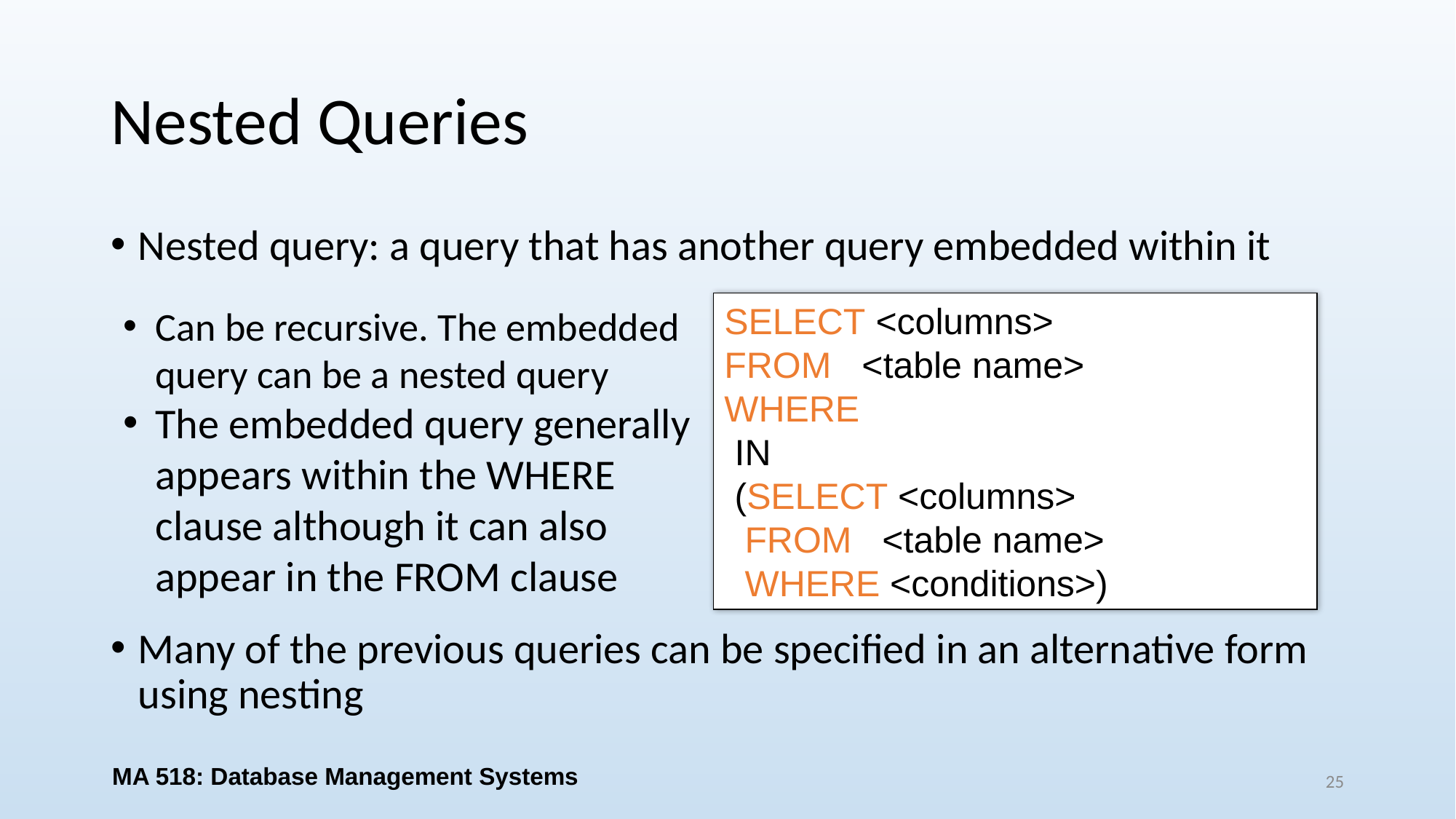

# Nested Queries
Nested query: a query that has another query embedded within it

Many of the previous queries can be specified in an alternative form using nesting

SELECT <columns>
FROM   <table name>
WHERE
 IN
 (SELECT <columns>
  FROM   <table name>
  WHERE <conditions>)
Can be recursive. The embedded query can be a nested query
The embedded query generally appears within the WHERE clause although it can also appear in the FROM clause

MA 518: Database Management Systems
25